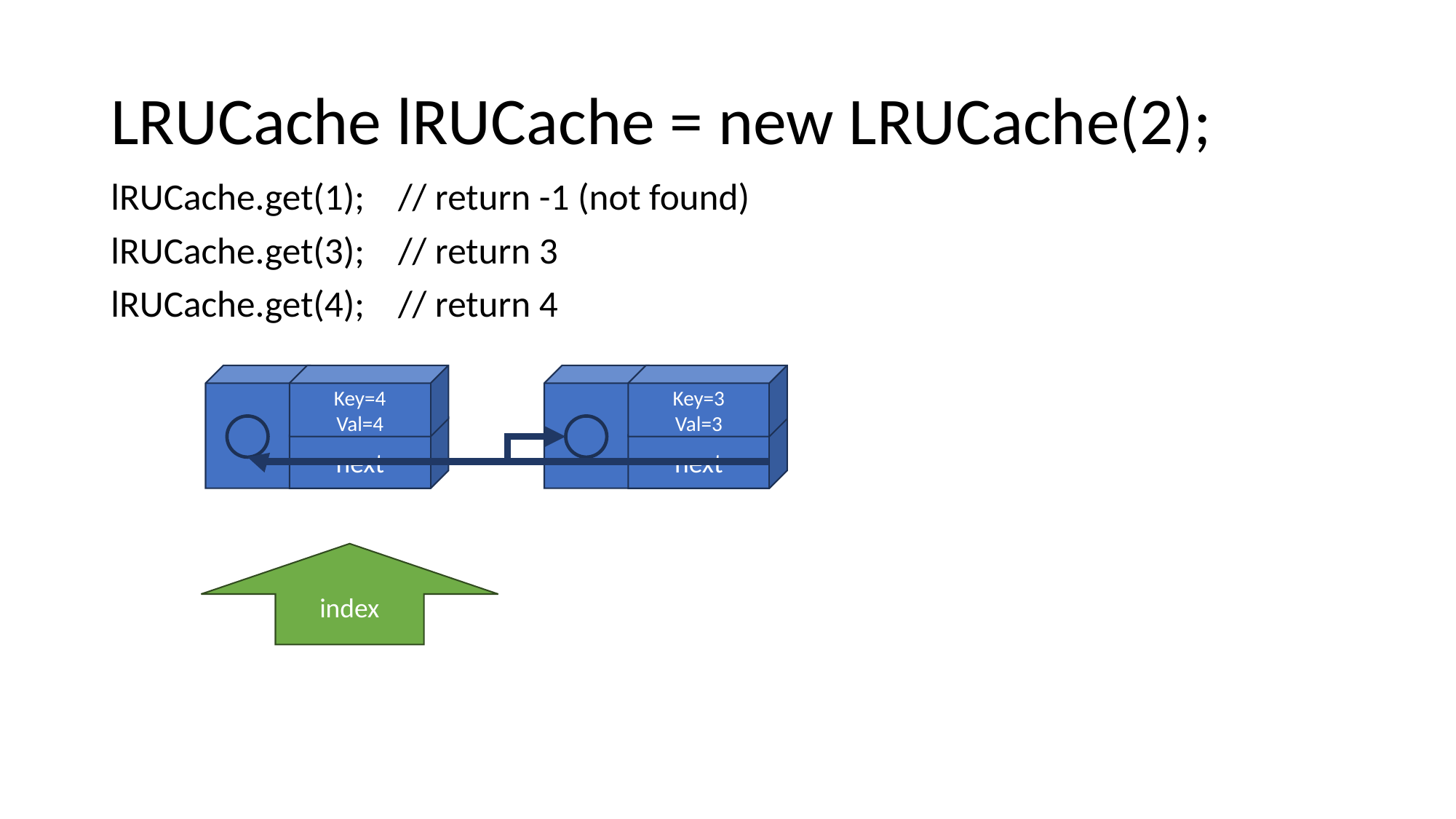

# LRUCache lRUCache = new LRUCache(2);
lRUCache.get(1);    // return -1 (not found)
lRUCache.get(3);    // return 3
lRUCache.get(4);    // return 4

Key=4
Val=4
next

Key=3
Val=3
next

index